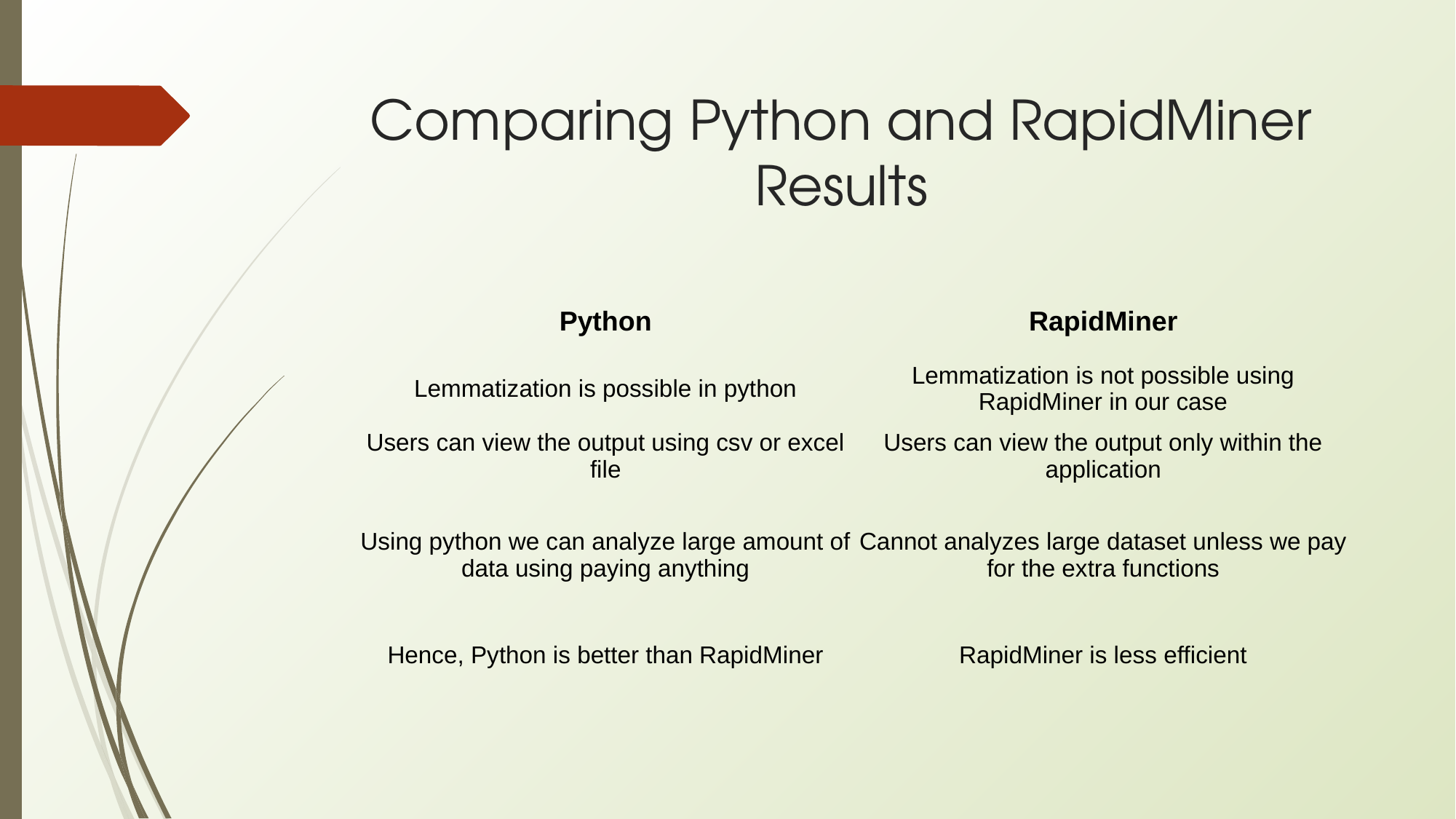

# Comparing Python and RapidMiner Results
| Python | RapidMiner |
| --- | --- |
| Lemmatization is possible in python | Lemmatization is not possible using RapidMiner in our case |
| Users can view the output using csv or excel file | Users can view the output only within the application |
| Using python we can analyze large amount of data using paying anything | Cannot analyzes large dataset unless we pay for the extra functions |
| Hence, Python is better than RapidMiner | RapidMiner is less efficient |